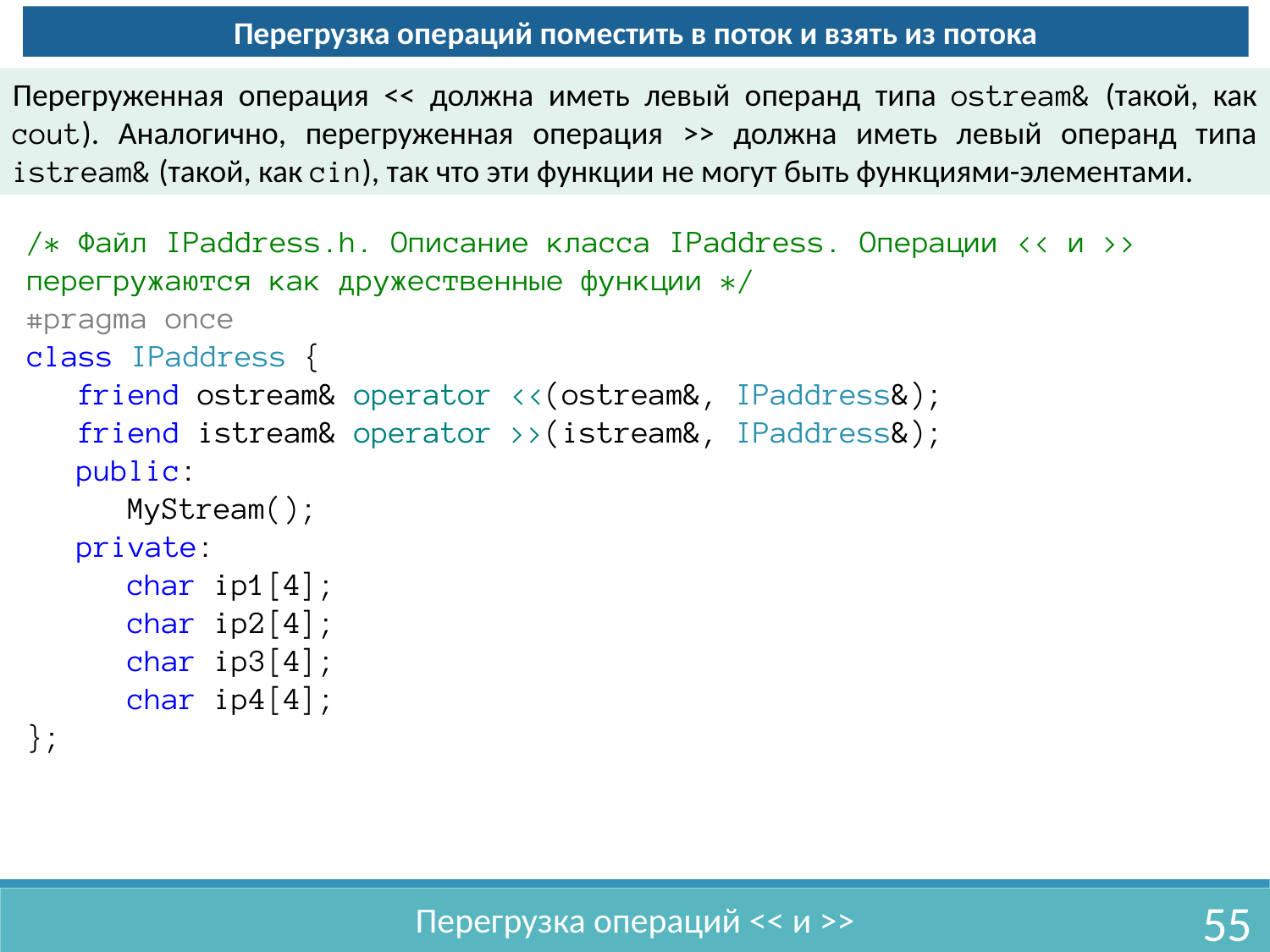

Перегрузка операций поместить в поток и взять из потока
Перегруженная операция << должна иметь левый операнд типа ostream& (такой, как cout). Аналогично, перегруженная операция >> должна иметь левый операнд типа istream& (такой, как cin), так что эти функции не могут быть функциями-элементами.
/* Файл IPaddress.h. Описание класса IPaddress. Операции << и >> перегружаются как дружественные функции */
#pragma once
class IPaddress {
	friend ostream& operator <<(ostream&, IPaddress&);
	friend istream& operator >>(istream&, IPaddress&);
	public:
		MyStream();
	private:
		char ip1[4];
		char ip2[4];
		char ip3[4];
		char ip4[4];
};
55
Перегрузка операций << и >>